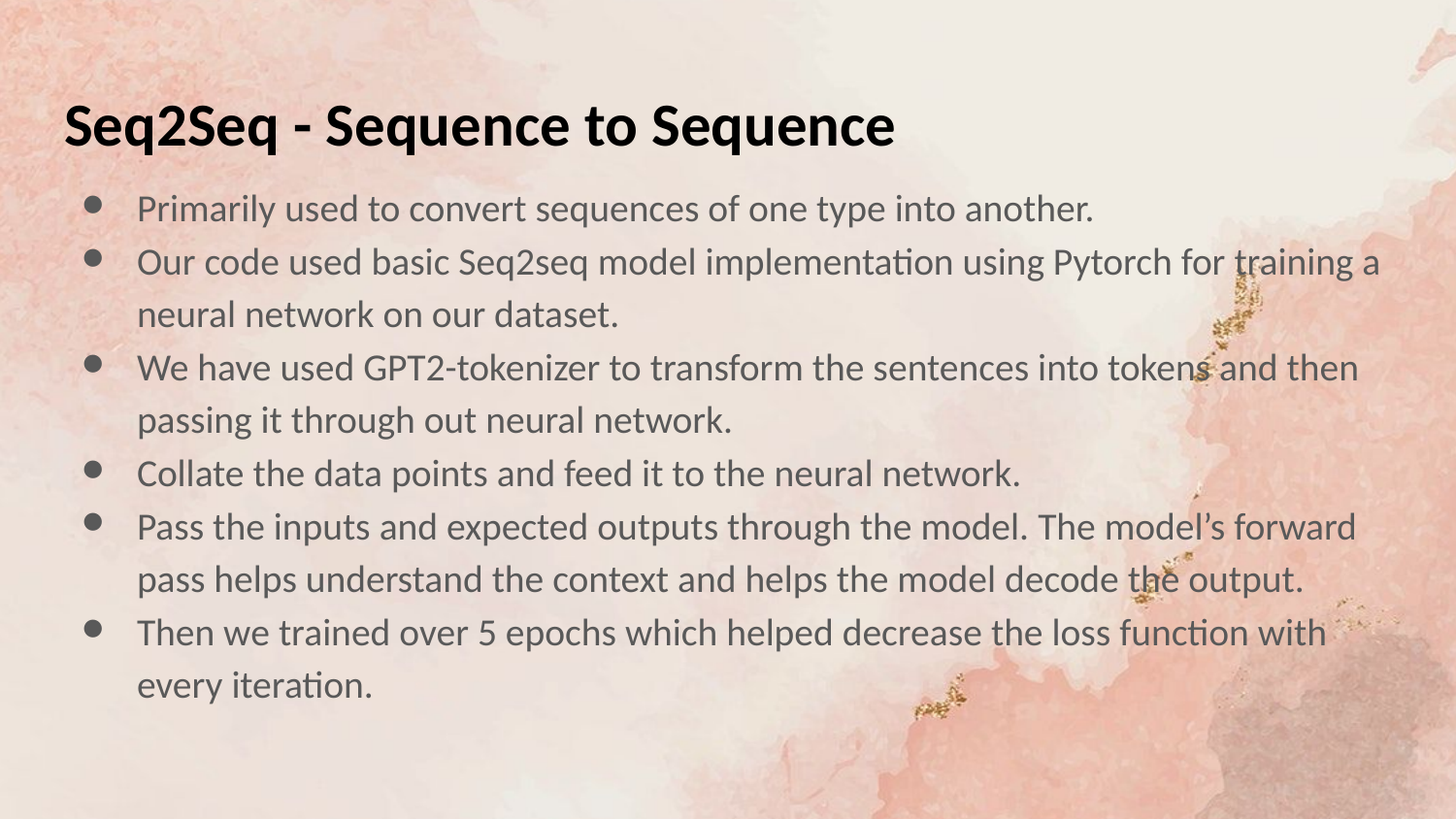

# Seq2Seq - Sequence to Sequence
Primarily used to convert sequences of one type into another.
Our code used basic Seq2seq model implementation using Pytorch for training a neural network on our dataset.
We have used GPT2-tokenizer to transform the sentences into tokens and then passing it through out neural network.
Collate the data points and feed it to the neural network.
Pass the inputs and expected outputs through the model. The model’s forward pass helps understand the context and helps the model decode the output.
Then we trained over 5 epochs which helped decrease the loss function with every iteration.